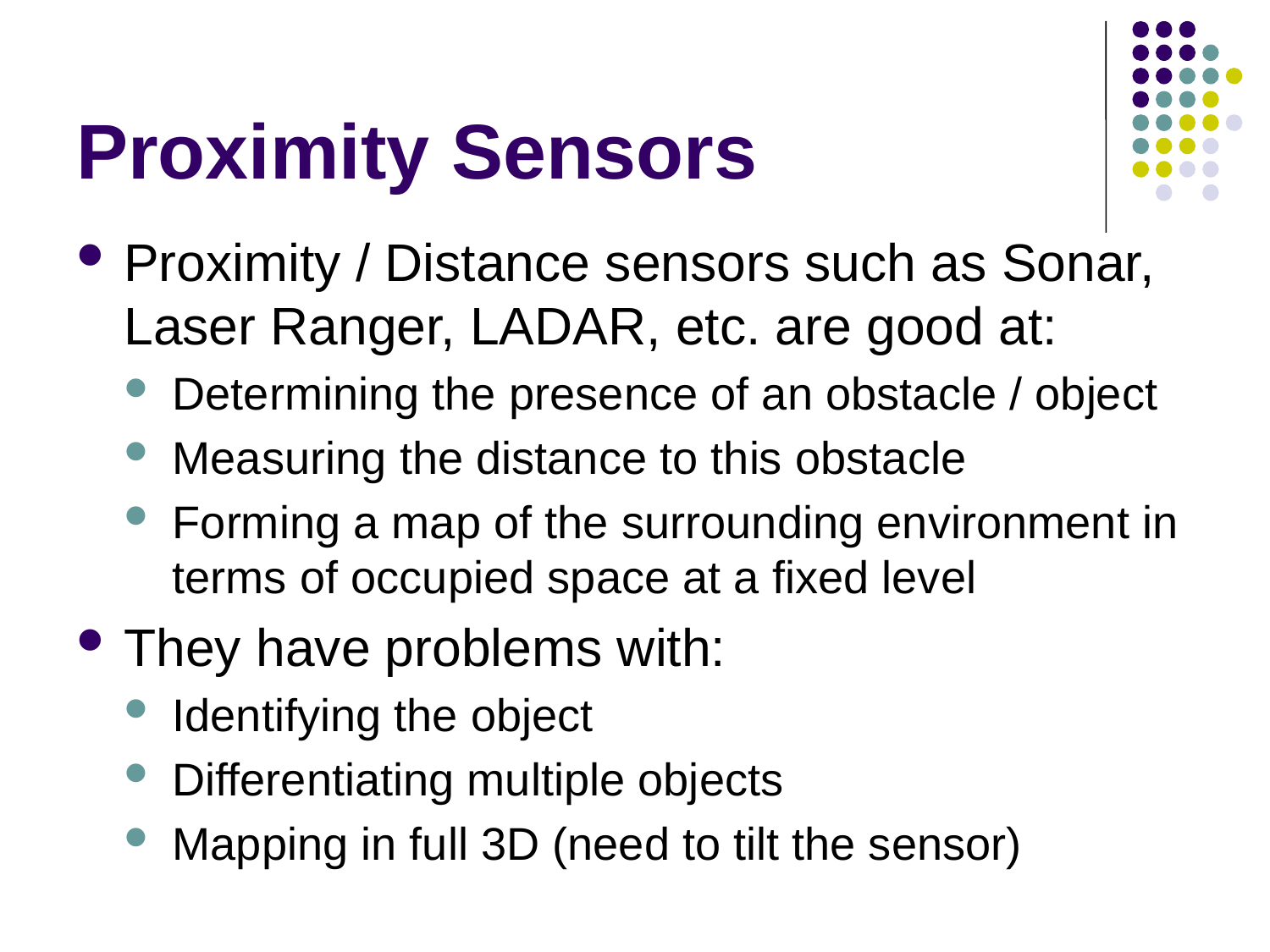

# Proximity Sensors
Proximity / Distance sensors such as Sonar, Laser Ranger, LADAR, etc. are good at:
Determining the presence of an obstacle / object
Measuring the distance to this obstacle
Forming a map of the surrounding environment in terms of occupied space at a fixed level
They have problems with:
Identifying the object
Differentiating multiple objects
Mapping in full 3D (need to tilt the sensor)